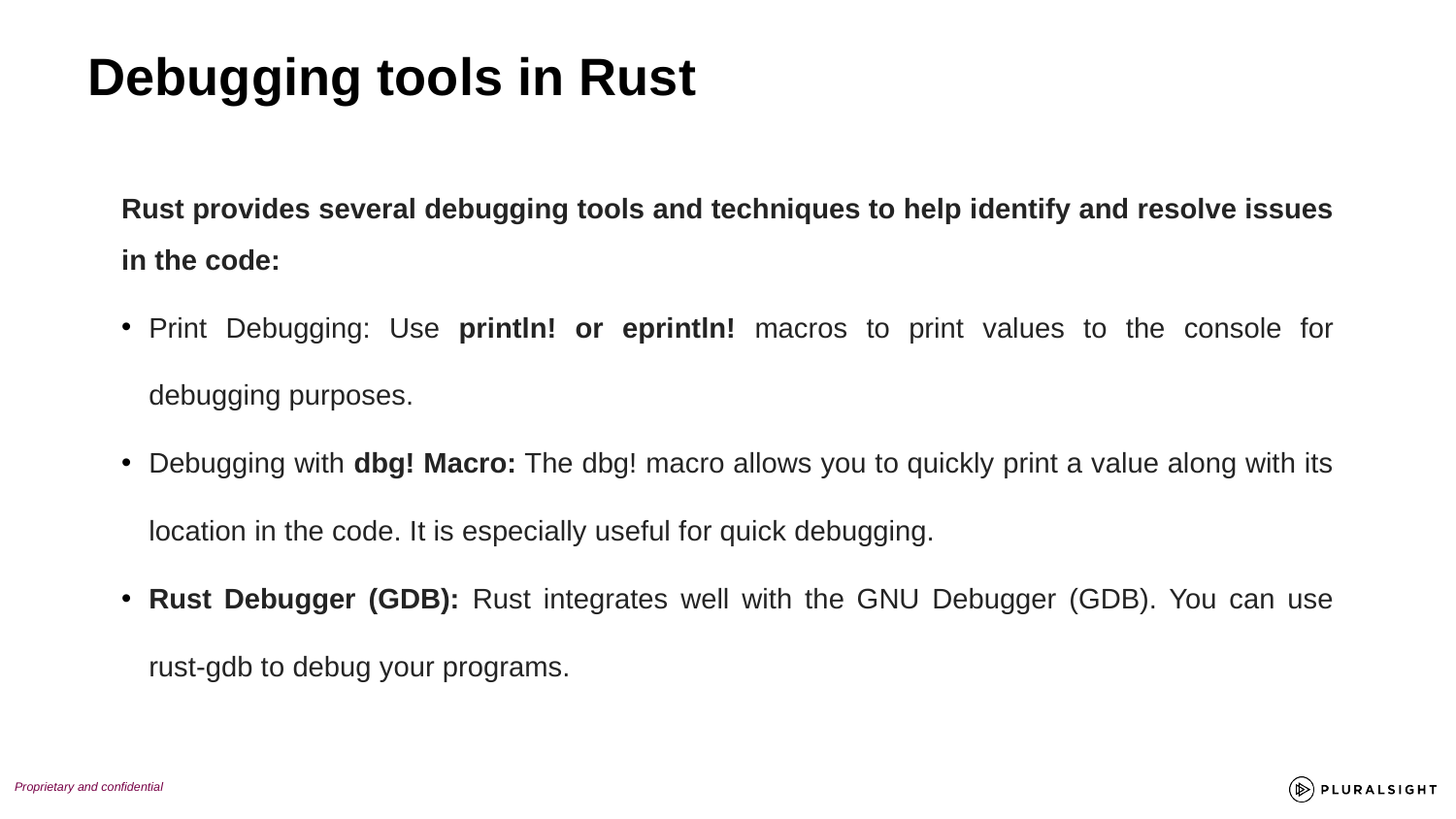

Debugging tools in Rust
Rust provides several debugging tools and techniques to help identify and resolve issues in the code:
Print Debugging: Use println! or eprintln! macros to print values to the console for debugging purposes.
Debugging with dbg! Macro: The dbg! macro allows you to quickly print a value along with its location in the code. It is especially useful for quick debugging.
Rust Debugger (GDB): Rust integrates well with the GNU Debugger (GDB). You can use rust-gdb to debug your programs.